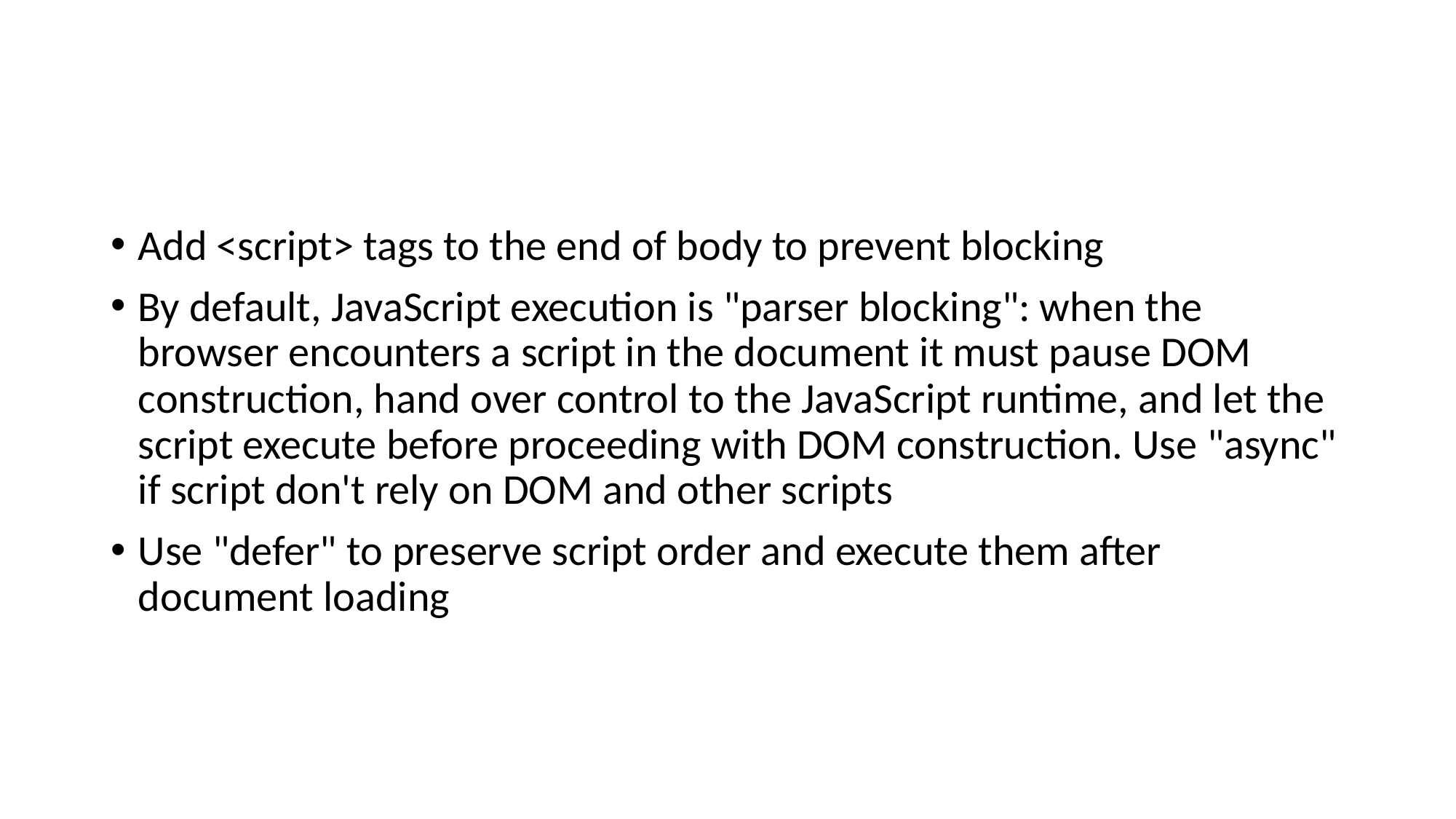

#
Add <script> tags to the end of body to prevent blocking
By default, JavaScript execution is "parser blocking": when the browser encounters a script in the document it must pause DOM construction, hand over control to the JavaScript runtime, and let the script execute before proceeding with DOM construction. Use "async" if script don't rely on DOM and other scripts
Use "defer" to preserve script order and execute them after document loading